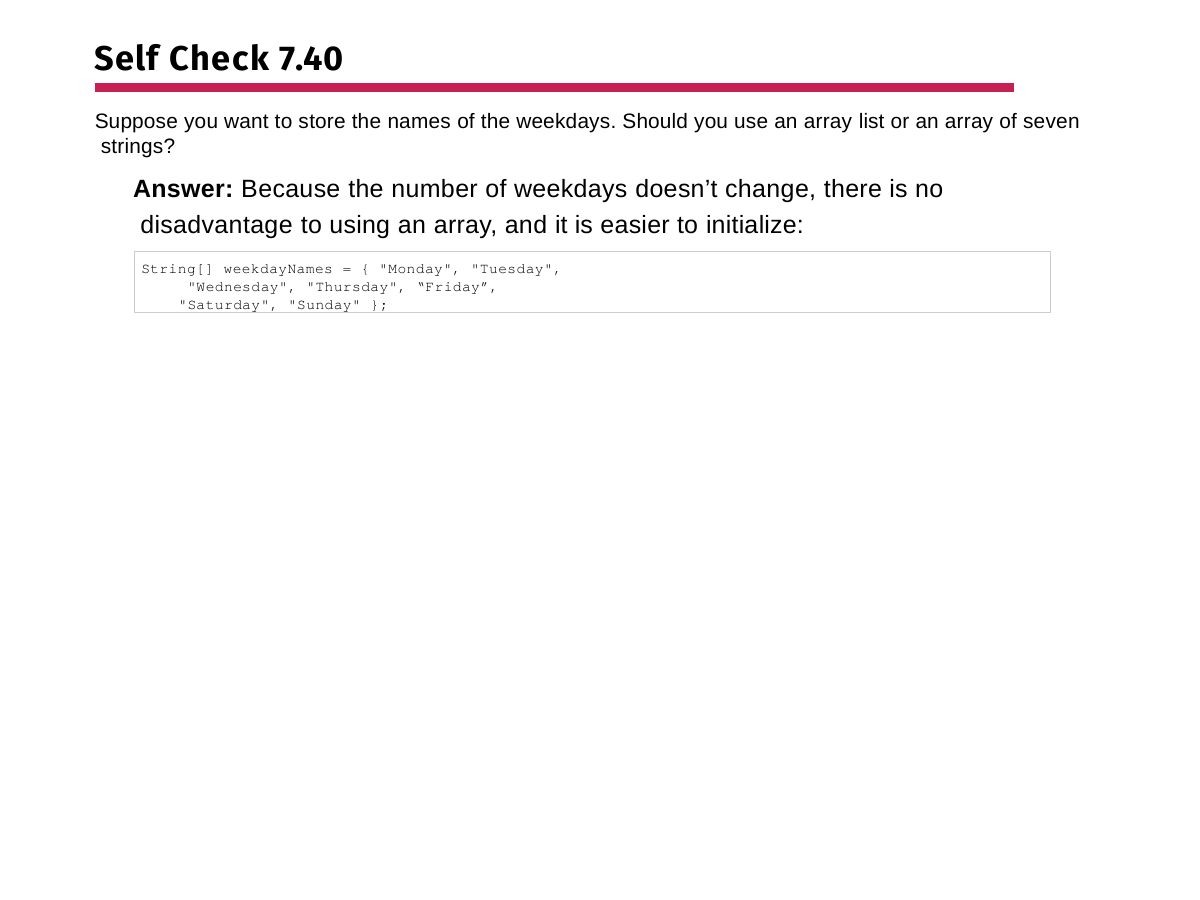

# Self Check 7.40

Suppose you want to store the names of the weekdays. Should you use an array list or an array of seven  strings?
Answer: Because the number of weekdays doesn’t change, there is no  disadvantage to using an array, and it is easier to initialize:
String[] weekdayNames = { "Monday", "Tuesday",  "Wednesday", "Thursday", “Friday”,  "Saturday", "Sunday" };